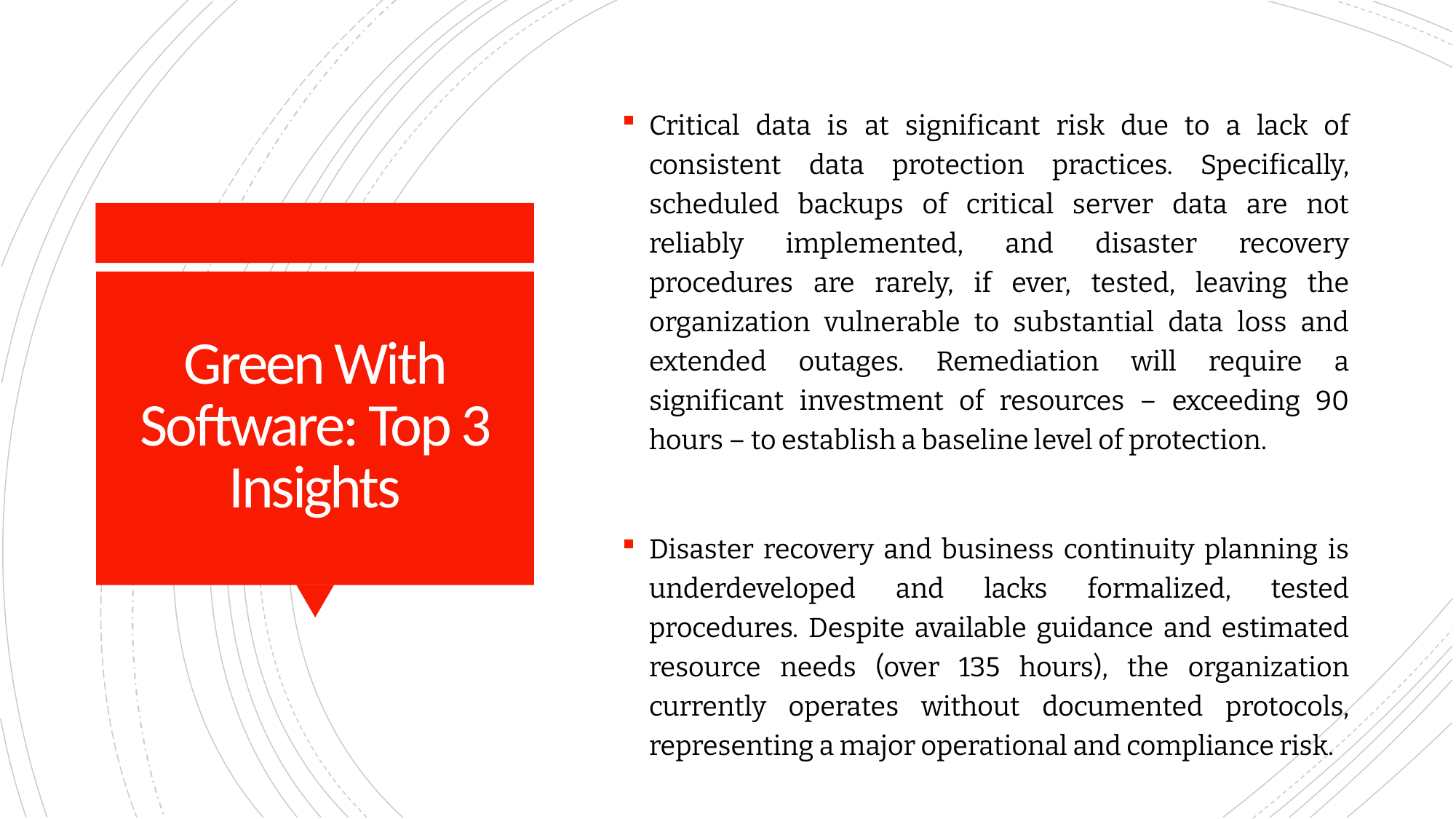

Critical data is at significant risk due to a lack of consistent data protection practices. Specifically, scheduled backups of critical server data are not reliably implemented, and disaster recovery procedures are rarely, if ever, tested, leaving the organization vulnerable to substantial data loss and extended outages. Remediation will require a significant investment of resources – exceeding 90 hours – to establish a baseline level of protection.

Disaster recovery and business continuity planning is underdeveloped and lacks formalized, tested procedures. Despite available guidance and estimated resource needs (over 135 hours), the organization currently operates without documented protocols, representing a major operational and compliance risk.

Data movement practices during infrastructure decommissioning are inconsistent and poorly standardized. While a protocol exists in some areas, its implementation is not universal, particularly regarding alignment with architectural boundaries, creating potential data integrity issues and hindering effective infrastructure modernization.
# Green With Software: Top 3 Insights